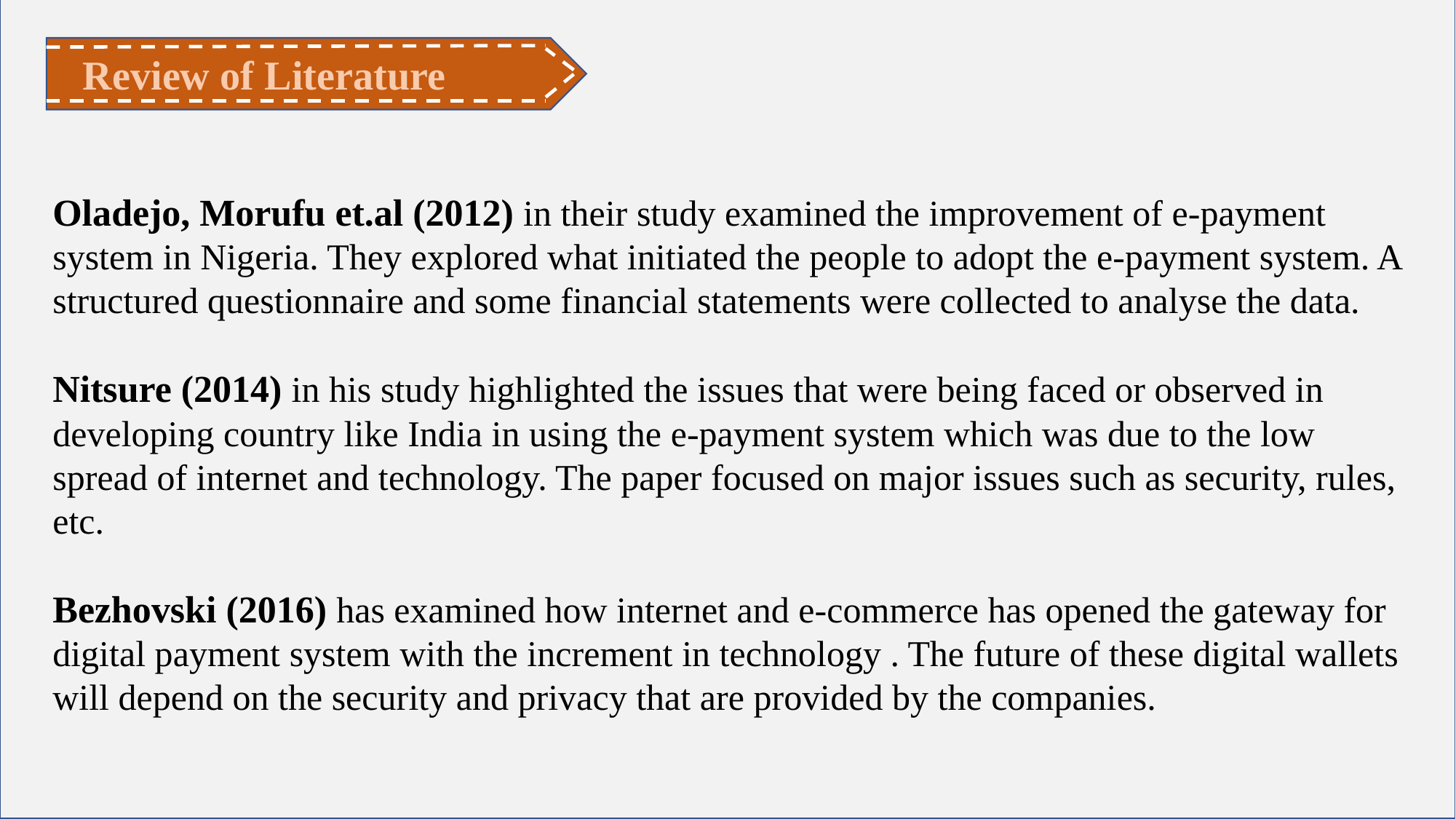

Review of Literature
Oladejo, Morufu et.al (2012) in their study examined the improvement of e-payment system in Nigeria. They explored what initiated the people to adopt the e-payment system. A structured questionnaire and some financial statements were collected to analyse the data.

Nitsure (2014) in his study highlighted the issues that were being faced or observed in developing country like India in using the e-payment system which was due to the low spread of internet and technology. The paper focused on major issues such as security, rules, etc.

Bezhovski (2016) has examined how internet and e-commerce has opened the gateway for digital payment system with the increment in technology . The future of these digital wallets will depend on the security and privacy that are provided by the companies.